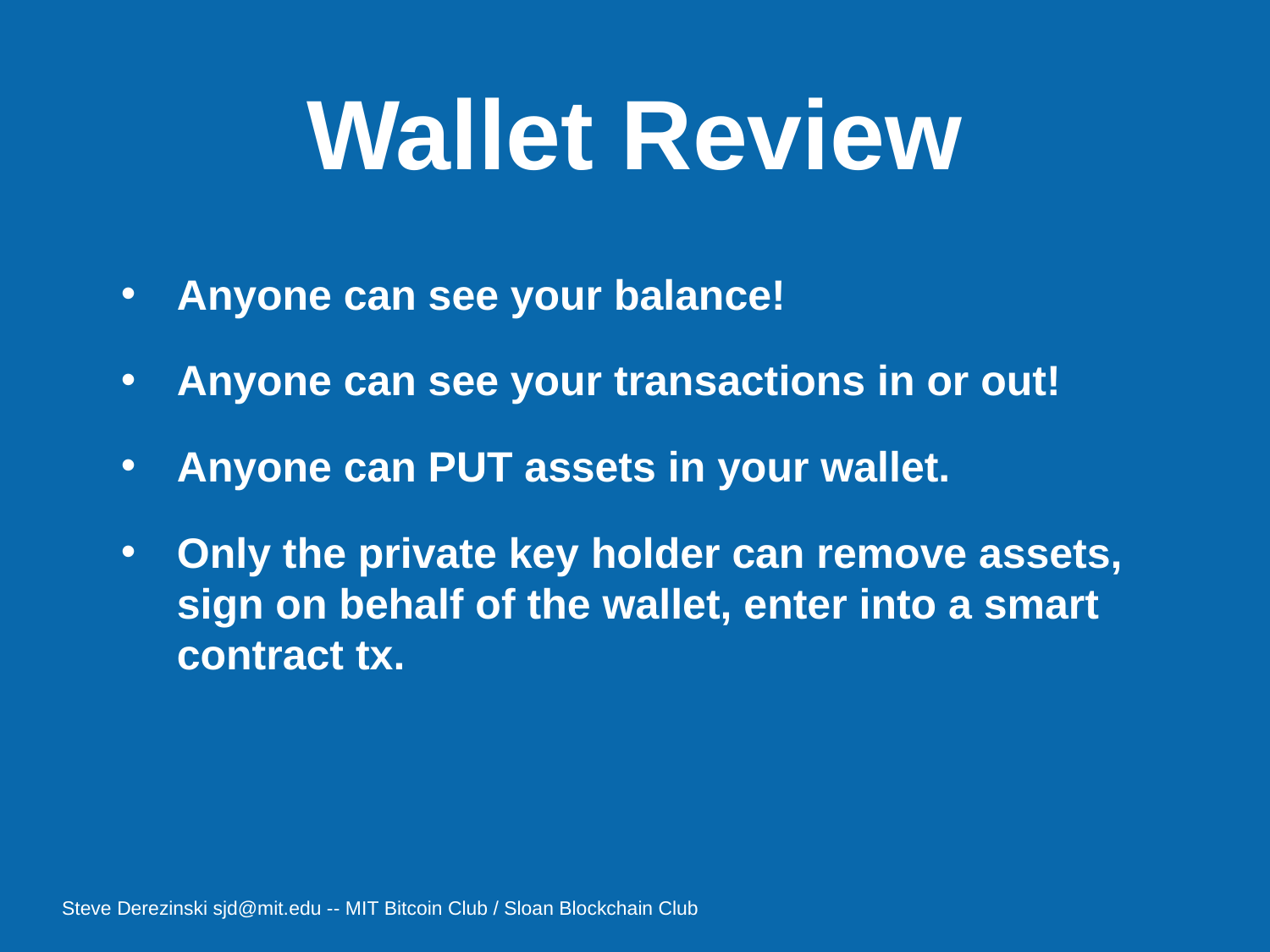

# Wallet Review
Anyone can see your balance!
Anyone can see your transactions in or out!
Anyone can PUT assets in your wallet.
Only the private key holder can remove assets, sign on behalf of the wallet, enter into a smart contract tx.

Steve Derezinski sjd@mit.edu -- MIT Bitcoin Club / Sloan Blockchain Club